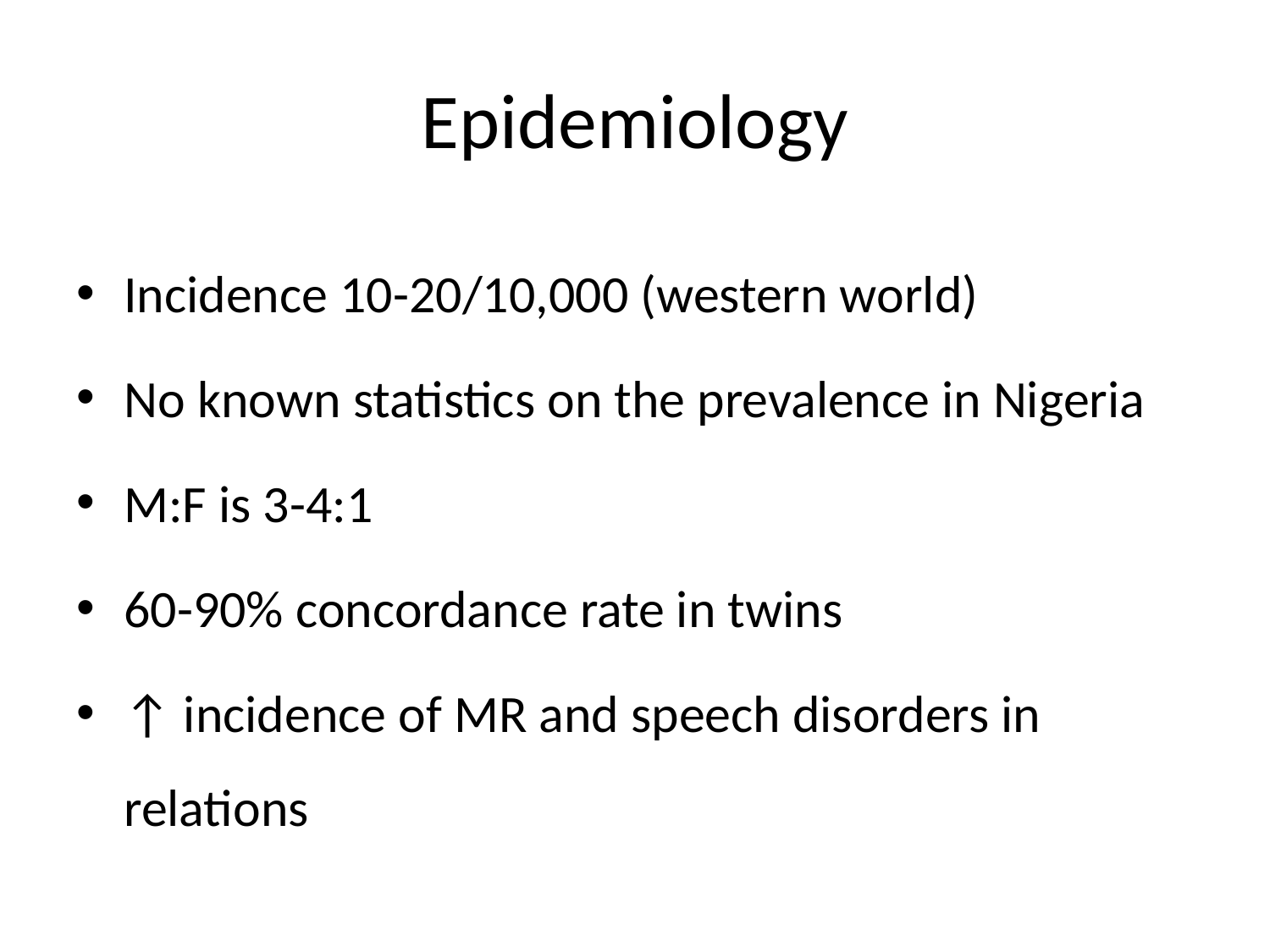

# Epidemiology
Incidence 10-20/10,000 (western world)
No known statistics on the prevalence in Nigeria
M:F is 3-4:1
60-90% concordance rate in twins
↑ incidence of MR and speech disorders in relations